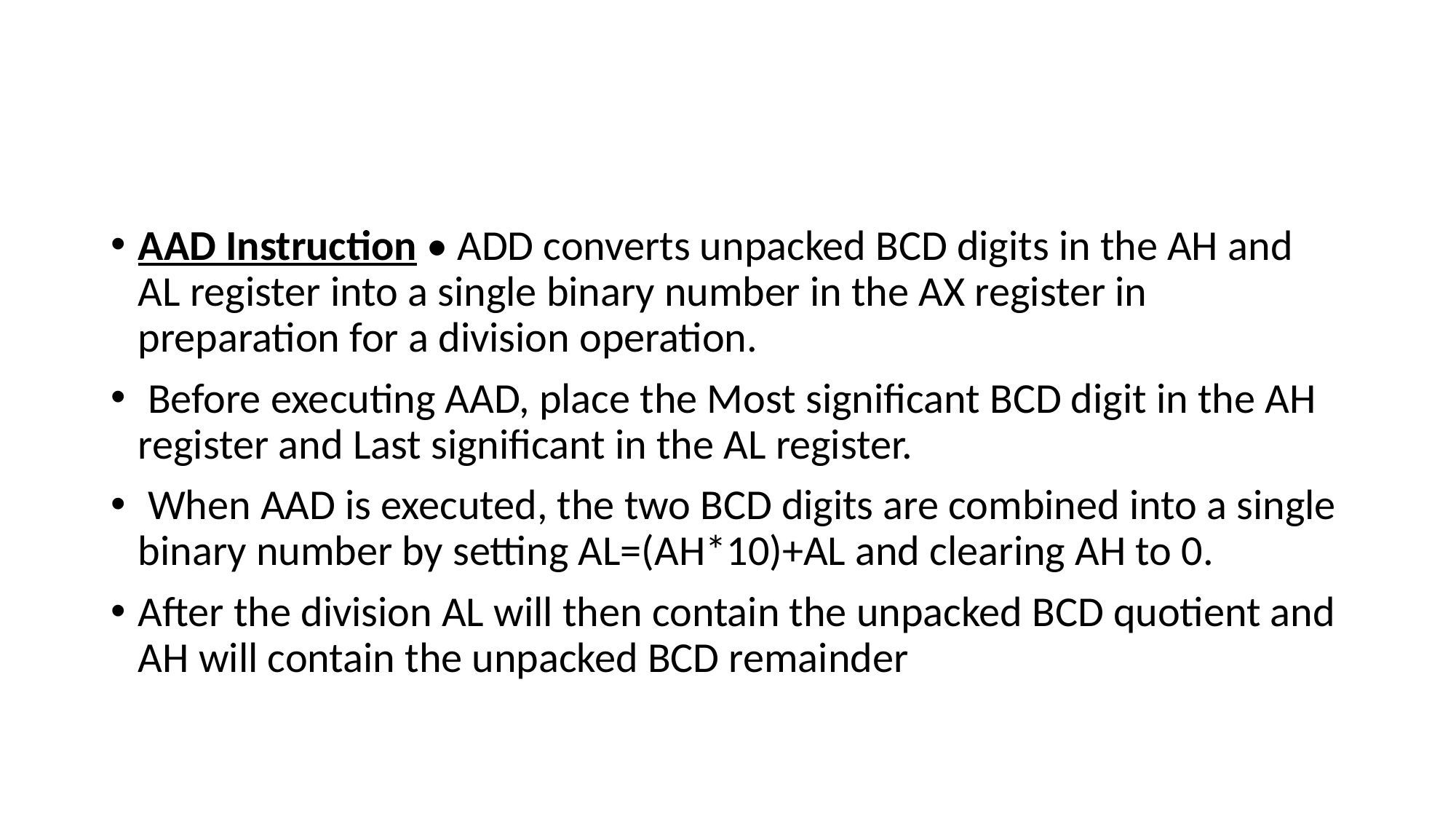

#
AAD Instruction • ADD converts unpacked BCD digits in the AH and AL register into a single binary number in the AX register in preparation for a division operation.
 Before executing AAD, place the Most significant BCD digit in the AH register and Last significant in the AL register.
 When AAD is executed, the two BCD digits are combined into a single binary number by setting AL=(AH*10)+AL and clearing AH to 0.
After the division AL will then contain the unpacked BCD quotient and AH will contain the unpacked BCD remainder